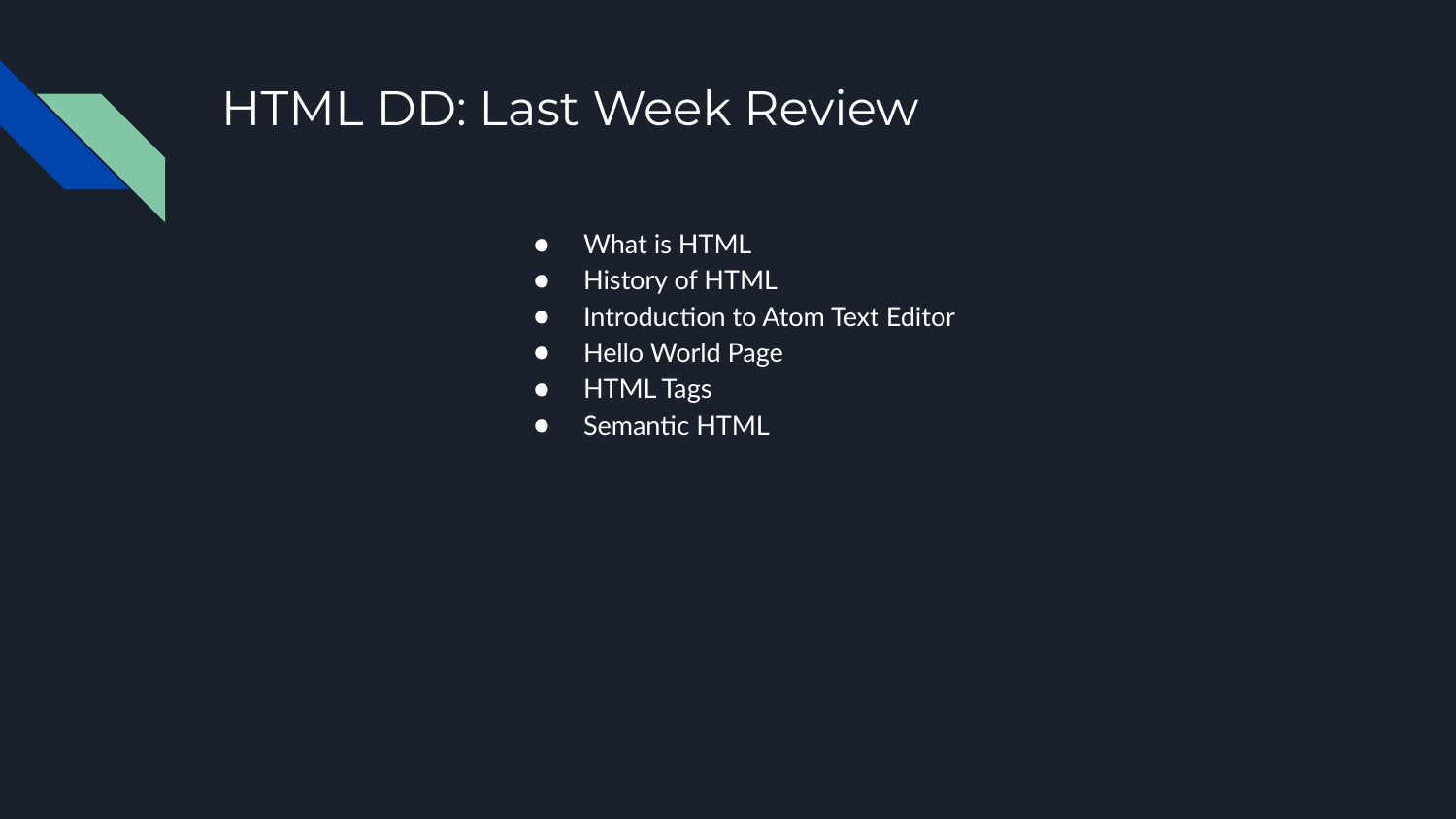

# HTML DD: Last Week Review
What is HTML
History of HTML
Introduction to Atom Text Editor
Hello World Page
HTML Tags
Semantic HTML